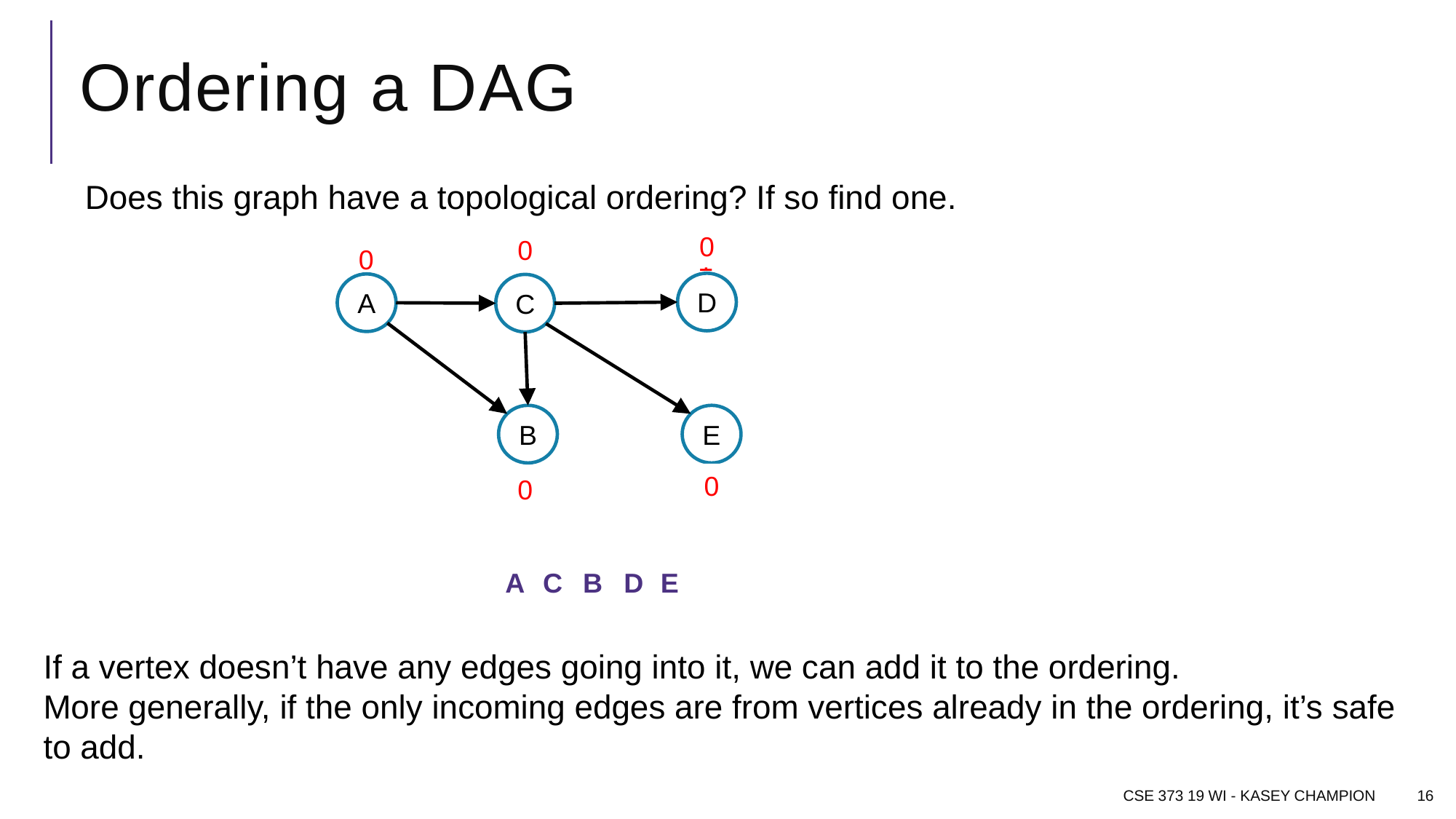

# Ordering a DAG
Does this graph have a topological ordering? If so find one.
0
0
1
0
1
D
A
C
B
E
1
2
0
1
0
A
C
B
D
E
If a vertex doesn’t have any edges going into it, we can add it to the ordering.
More generally, if the only incoming edges are from vertices already in the ordering, it’s safe to add.
CSE 373 19 wi - Kasey Champion
16